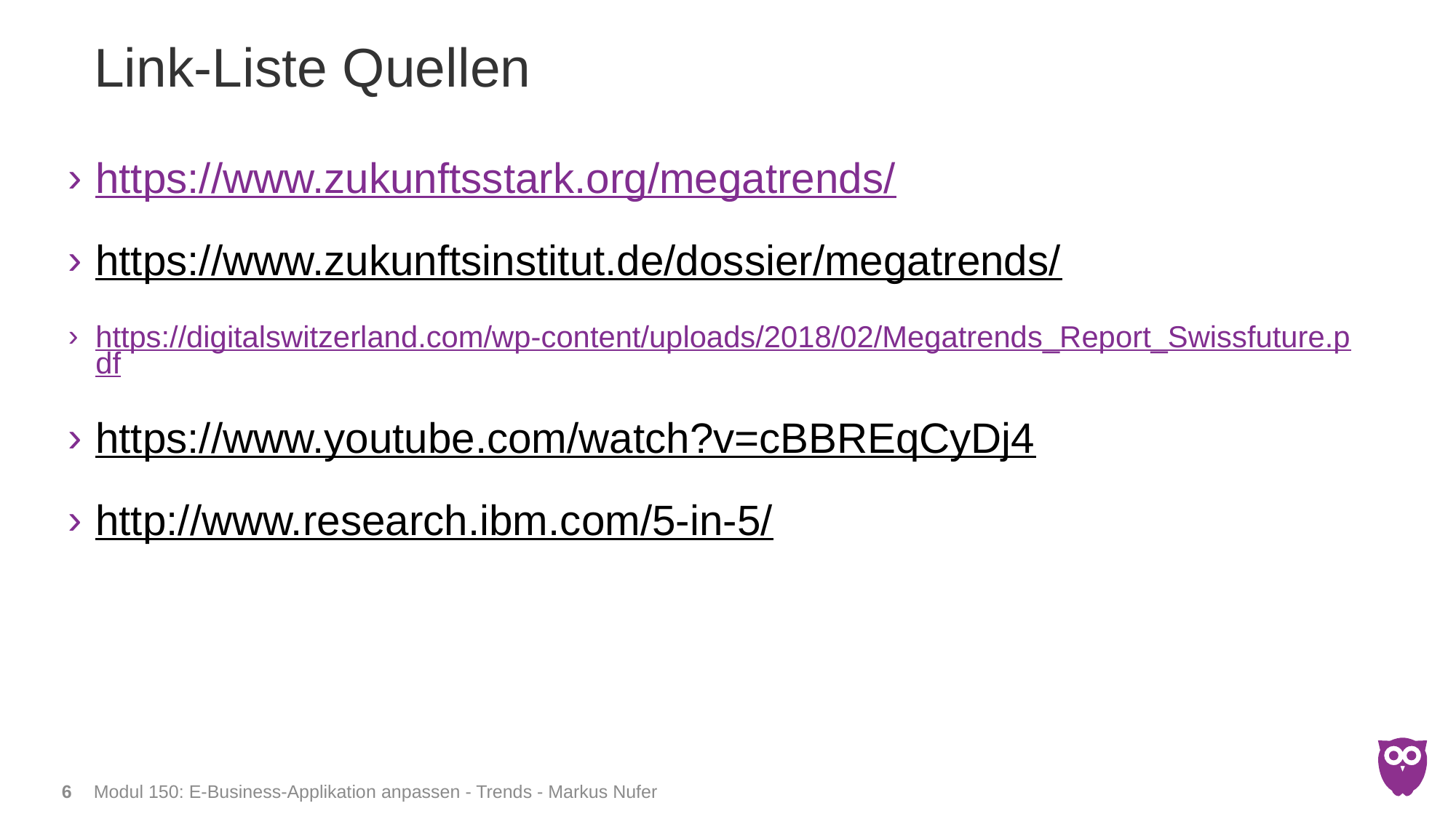

# Link-Liste Quellen
https://www.zukunftsstark.org/megatrends/
https://www.zukunftsinstitut.de/dossier/megatrends/
https://digitalswitzerland.com/wp-content/uploads/2018/02/Megatrends_Report_Swissfuture.pdf
https://www.youtube.com/watch?v=cBBREqCyDj4
http://www.research.ibm.com/5-in-5/
6
Modul 150: E-Business-Applikation anpassen - Trends - Markus Nufer